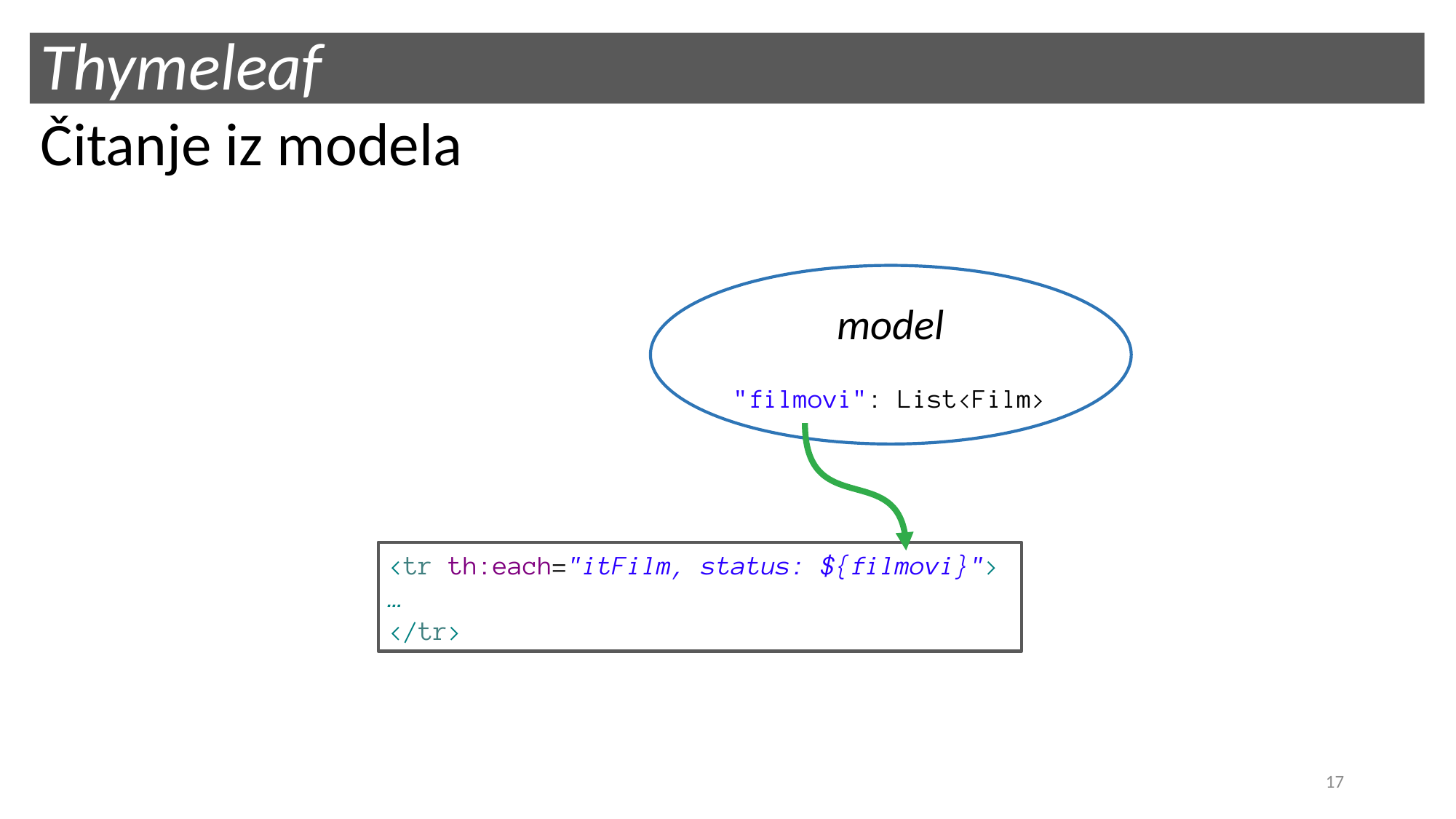

# Thymeleaf
Čitanje iz modela
model

"filmovi": List<Film>

<tr th:each="itFilm, status: ${filmovi}">
…
</tr>
17